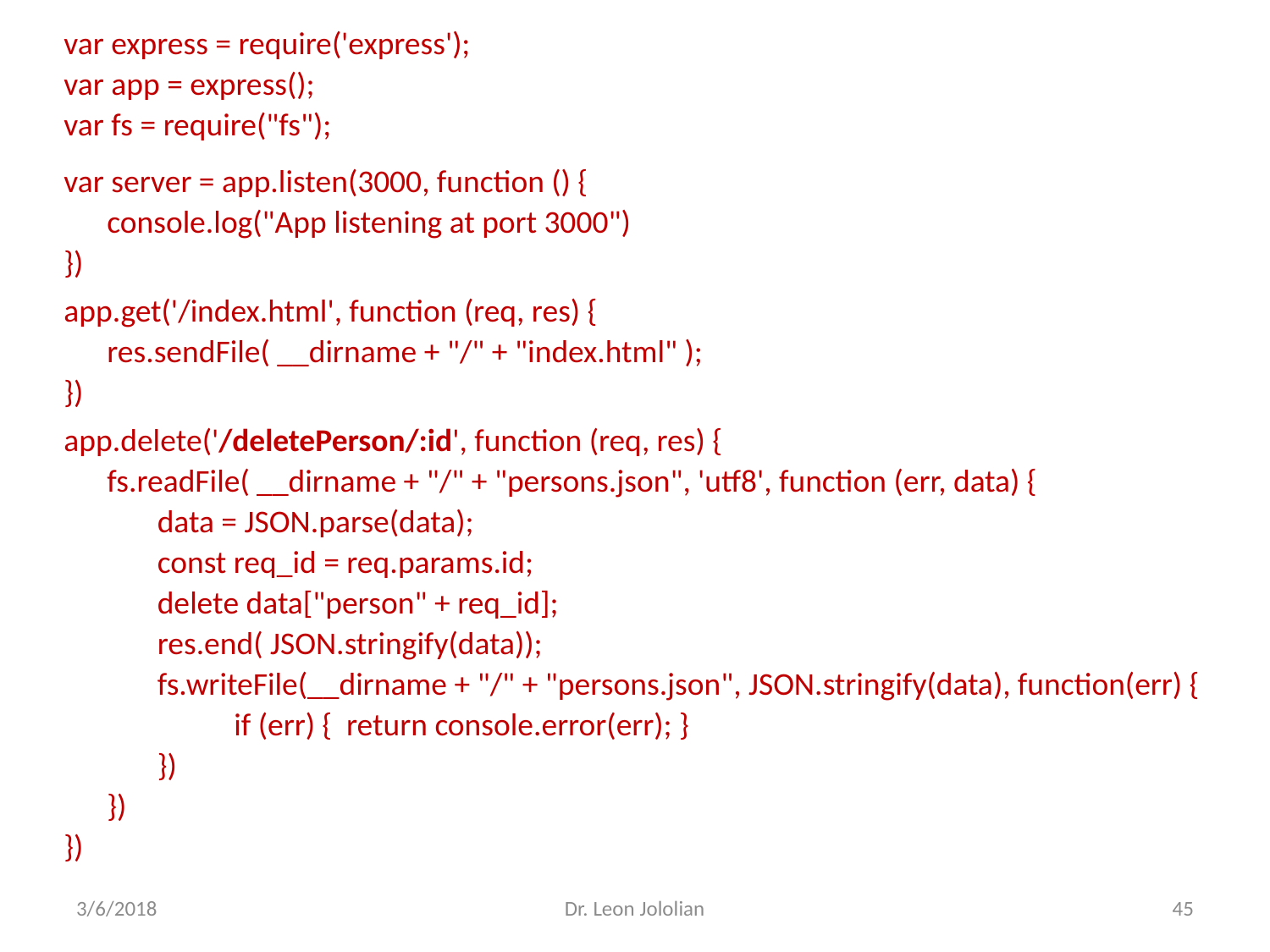

var express = require('express');
var app = express();
var fs = require("fs");
var server = app.listen(3000, function () {
      console.log("App listening at port 3000")
})
app.get('/index.html', function (req, res) {
      res.sendFile( __dirname + "/" + "index.html" );
})
app.delete('/deletePerson/:id', function (req, res) {
      fs.readFile( __dirname + "/" + "persons.json", 'utf8', function (err, data) {
             data = JSON.parse(data);
             const req_id = req.params.id;
             delete data["person" + req_id];
             res.end( JSON.stringify(data));
             fs.writeFile(__dirname + "/" + "persons.json", JSON.stringify(data), function(err) {
	      if (err) {  return console.error(err); }
             })
      })
})
3/6/2018
Dr. Leon Jololian
45